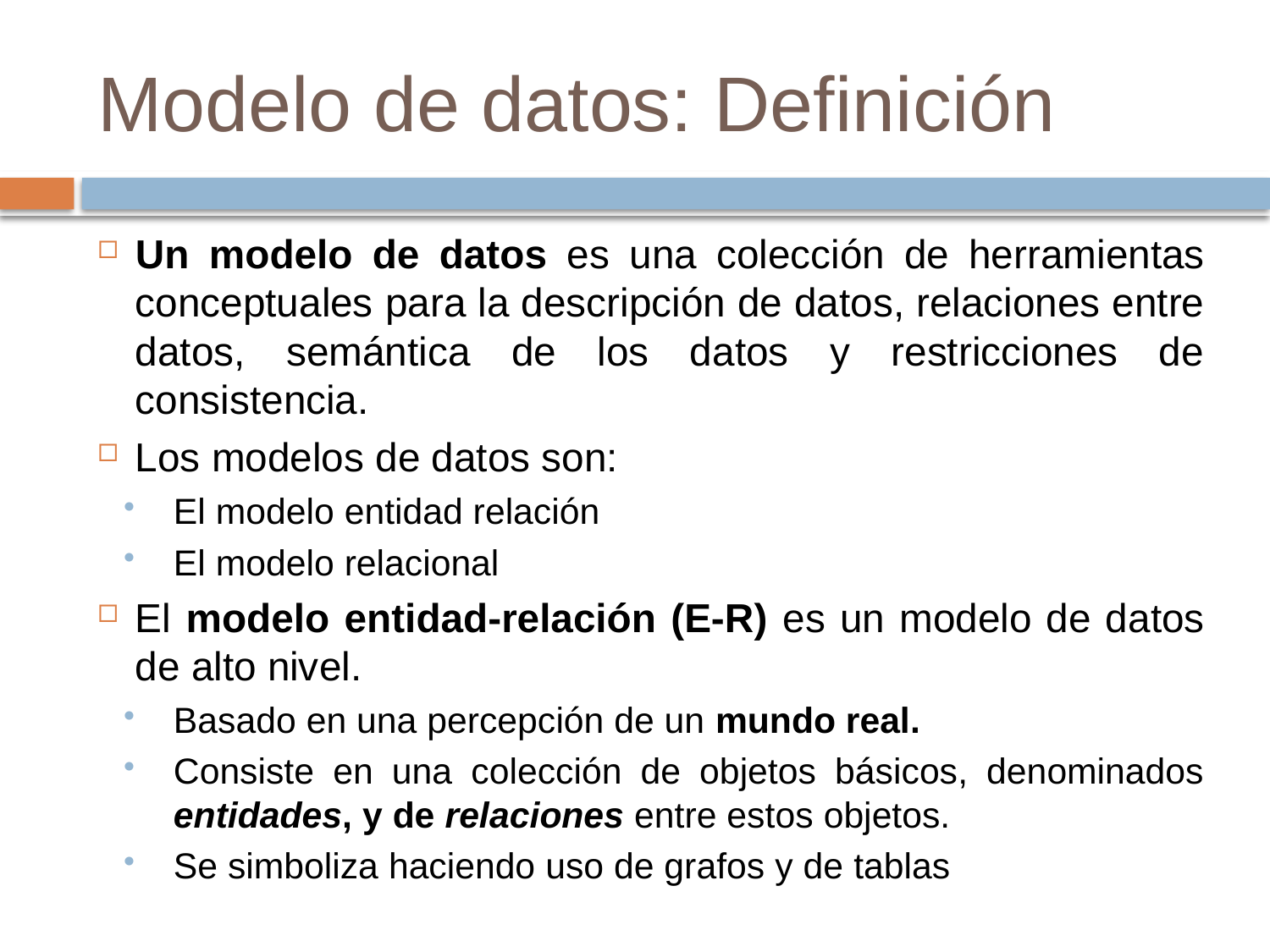

# Modelo de datos: Definición
Un modelo de datos es una colección de herramientas conceptuales para la descripción de datos, relaciones entre datos, semántica de los datos y restricciones de consistencia.
Los modelos de datos son:
El modelo entidad relación
El modelo relacional
El modelo entidad-relación (E-R) es un modelo de datos de alto nivel.
Basado en una percepción de un mundo real.
Consiste en una colección de objetos básicos, denominados entidades, y de relaciones entre estos objetos.
Se simboliza haciendo uso de grafos y de tablas